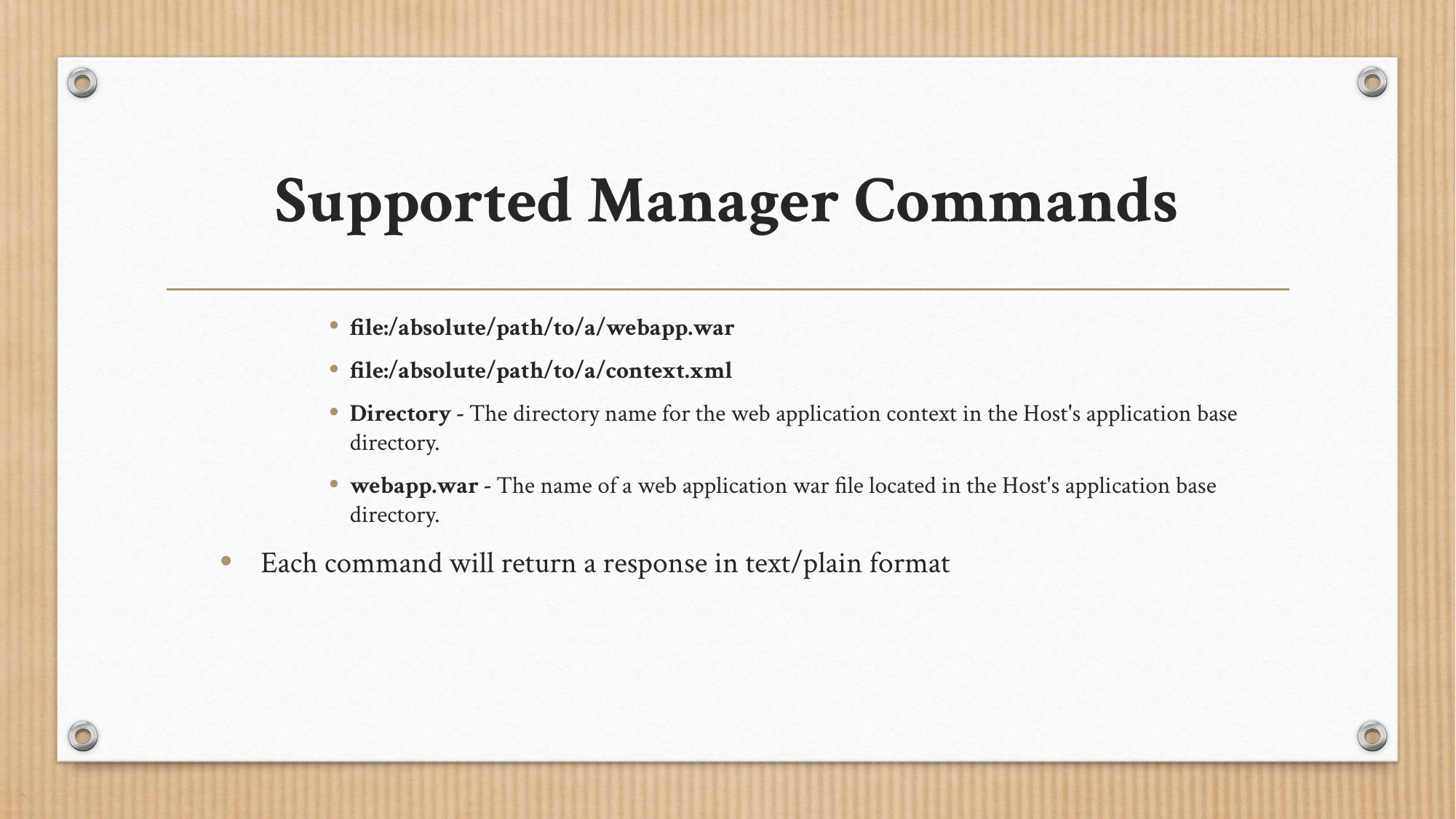

# Supported Manager Commands
file:/absolute/path/to/a/webapp.war
file:/absolute/path/to/a/context.xml
Directory - The directory name for the web application context in the Host's application base directory.
webapp.war - The name of a web application war file located in the Host's application base directory.
 Each command will return a response in text/plain format